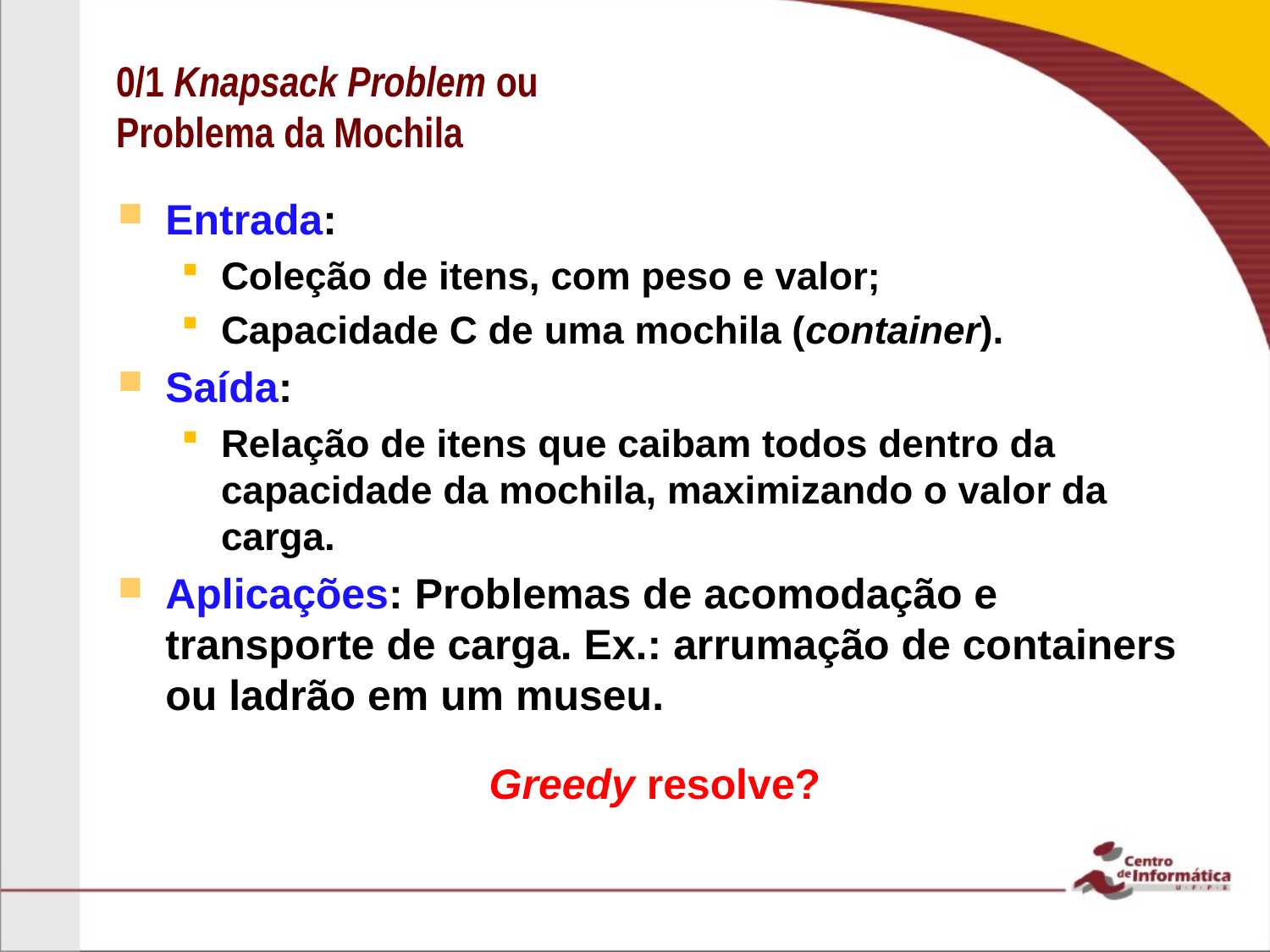

# 0/1 Knapsack Problem ou Problema da Mochila
Entrada:
Coleção de itens, com peso e valor;
Capacidade C de uma mochila (container).
Saída:
Relação de itens que caibam todos dentro da capacidade da mochila, maximizando o valor da carga.
Aplicações: Problemas de acomodação e transporte de carga. Ex.: arrumação de containers ou ladrão em um museu.

Greedy resolve?